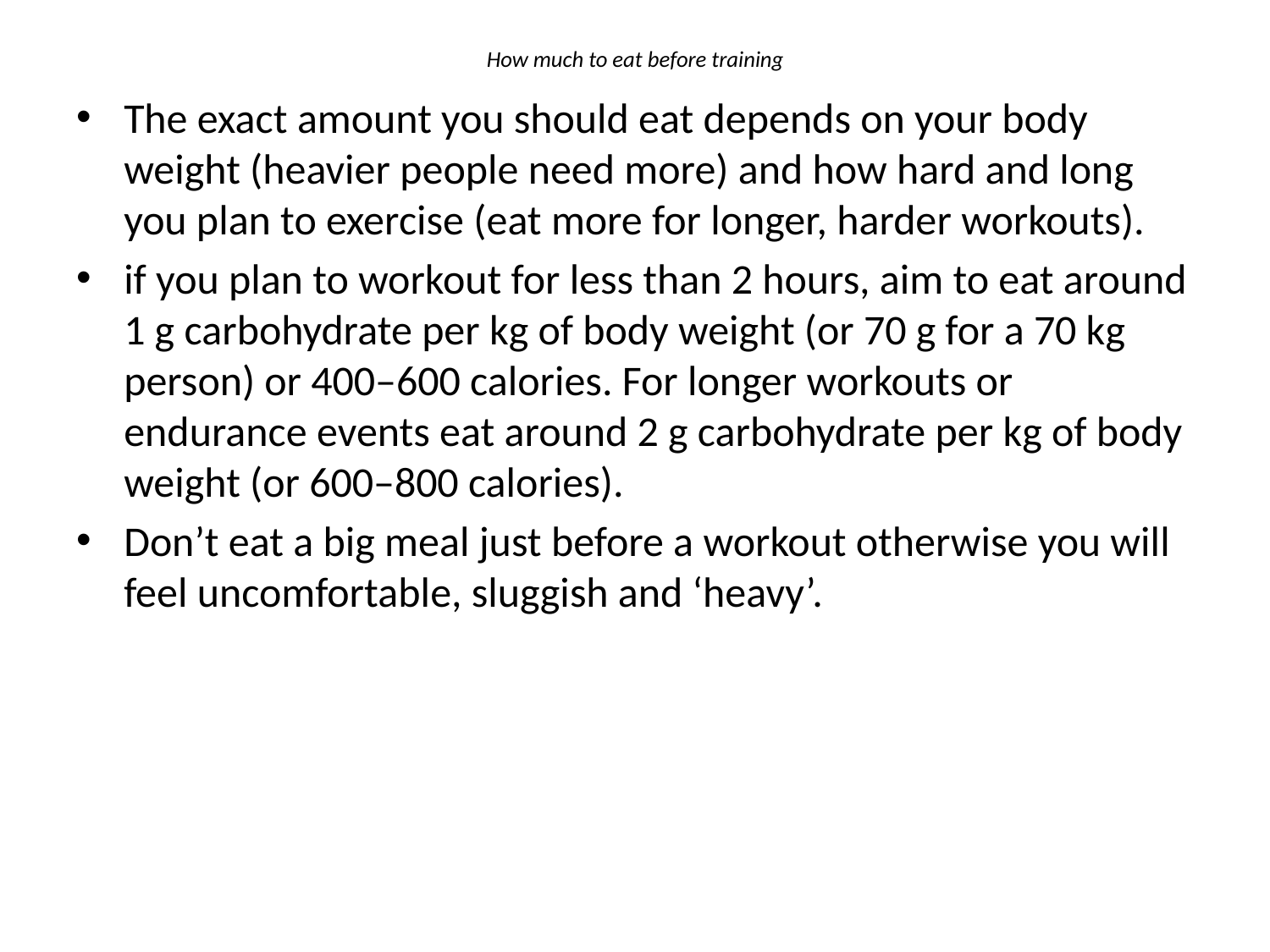

# How much to eat before training
The exact amount you should eat depends on your body weight (heavier people need more) and how hard and long you plan to exercise (eat more for longer, harder workouts).
if you plan to workout for less than 2 hours, aim to eat around 1 g carbohydrate per kg of body weight (or 70 g for a 70 kg person) or 400–600 calories. For longer workouts or endurance events eat around 2 g carbohydrate per kg of body weight (or 600–800 calories).
Don’t eat a big meal just before a workout otherwise you will feel uncomfortable, sluggish and ‘heavy’.